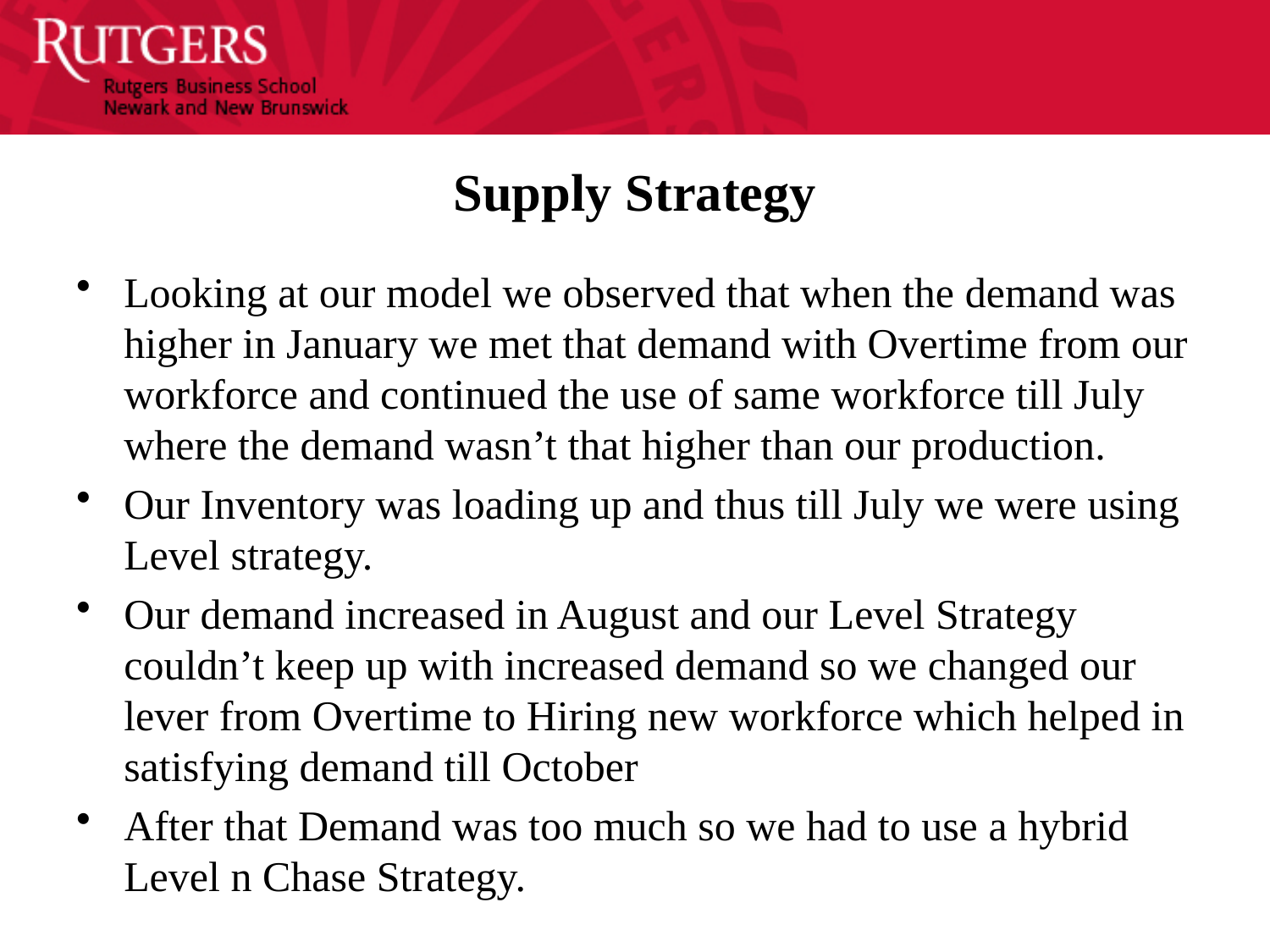

# Supply Strategy
Looking at our model we observed that when the demand was higher in January we met that demand with Overtime from our workforce and continued the use of same workforce till July where the demand wasn’t that higher than our production.
Our Inventory was loading up and thus till July we were using Level strategy.
Our demand increased in August and our Level Strategy couldn’t keep up with increased demand so we changed our lever from Overtime to Hiring new workforce which helped in satisfying demand till October
After that Demand was too much so we had to use a hybrid Level n Chase Strategy.